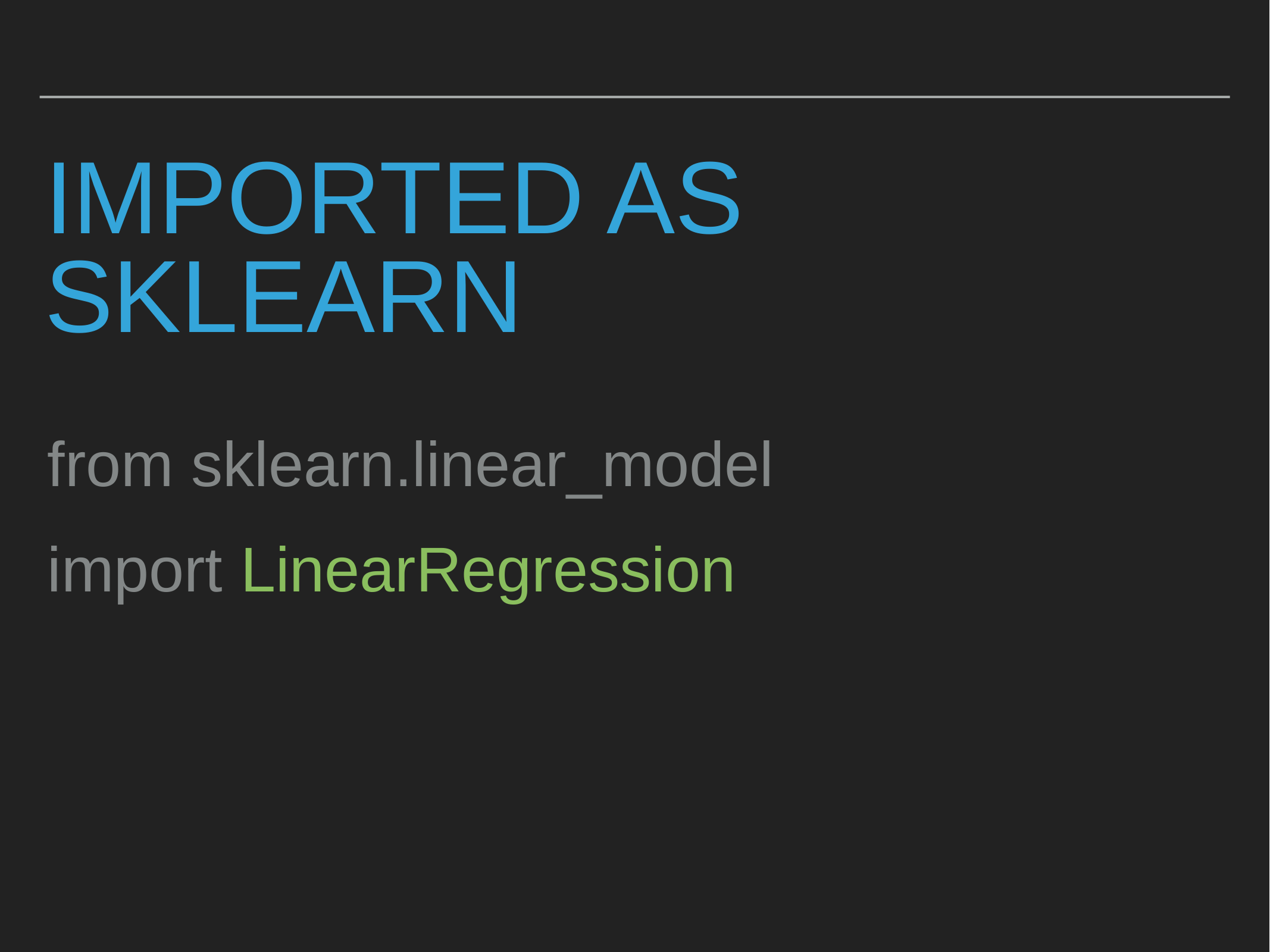

# Imported as sklearn
from sklearn.linear_model
import LinearRegression